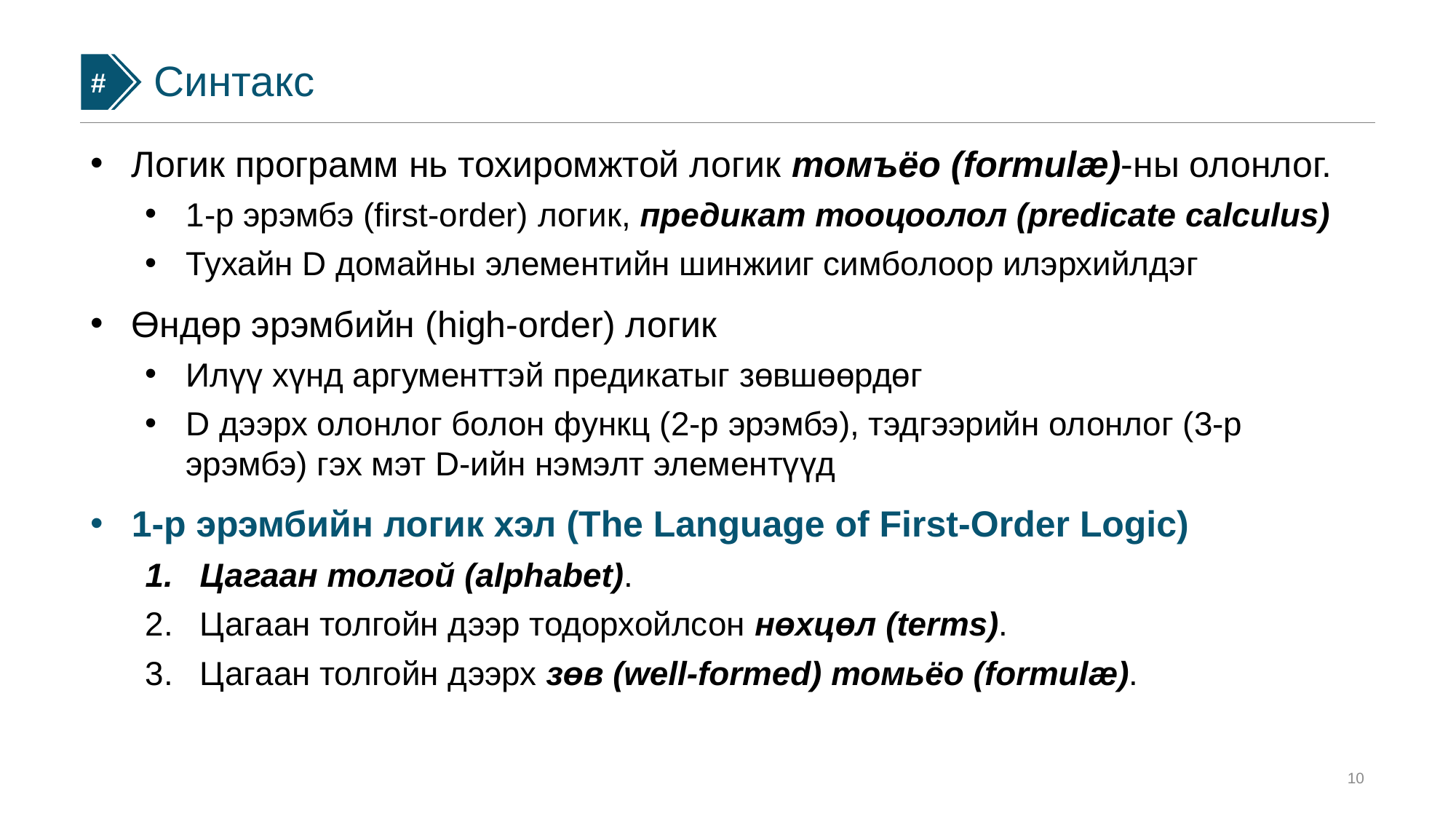

#
#
Синтакс
Логик программ нь тохиромжтой логик томъёо (formulæ)-ны олонлог.
1-р эрэмбэ (first-order) логик, предикат тооцоолол (predicate calculus)
Тухайн D домайны элементийн шинжииг симболоор илэрхийлдэг
Өндөр эрэмбийн (high-order) логик
Илүү хүнд аргументтэй предикатыг зөвшөөрдөг
D дээрх олонлог болон функц (2-р эрэмбэ), тэдгээрийн олонлог (3-р эрэмбэ) гэх мэт D-ийн нэмэлт элементүүд
1-р эрэмбийн логик хэл (The Language of First-Order Logic)
Цагаан толгой (alphabet).
Цагаан толгойн дээр тодорхойлсон нөхцөл (terms).
Цагаан толгойн дээрх зөв (well-formed) томьёо (formulæ).
10